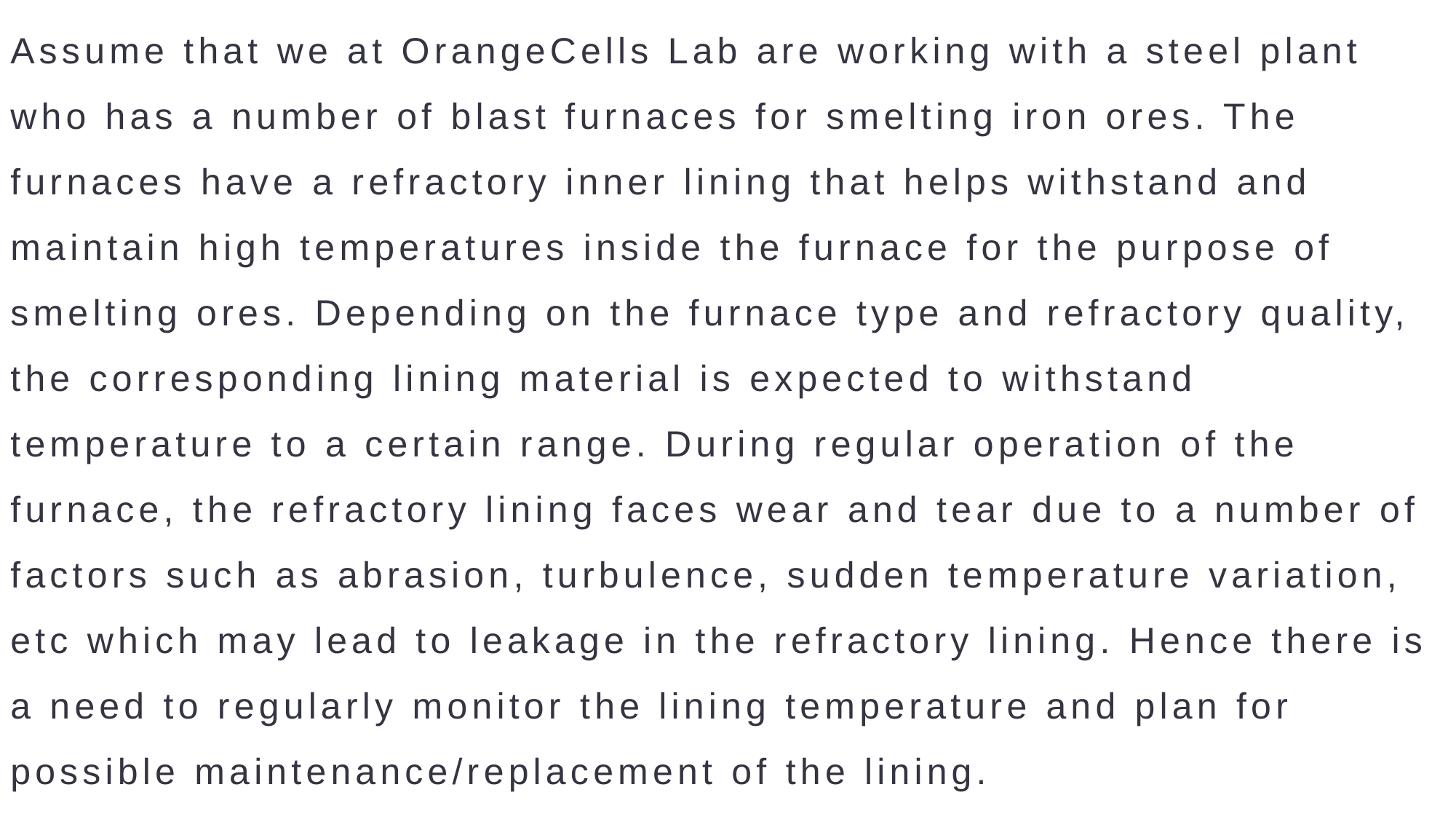

Assume that we at OrangeCells Lab are working with a steel plant who has a number of blast furnaces for smelting iron ores. The furnaces have a refractory inner lining that helps withstand and maintain high temperatures inside the furnace for the purpose of smelting ores. Depending on the furnace type and refractory quality, the corresponding lining material is expected to withstand temperature to a certain range. During regular operation of the furnace, the refractory lining faces wear and tear due to a number of factors such as abrasion, turbulence, sudden temperature variation, etc which may lead to leakage in the refractory lining. Hence there is a need to regularly monitor the lining temperature and plan for possible maintenance/replacement of the lining.